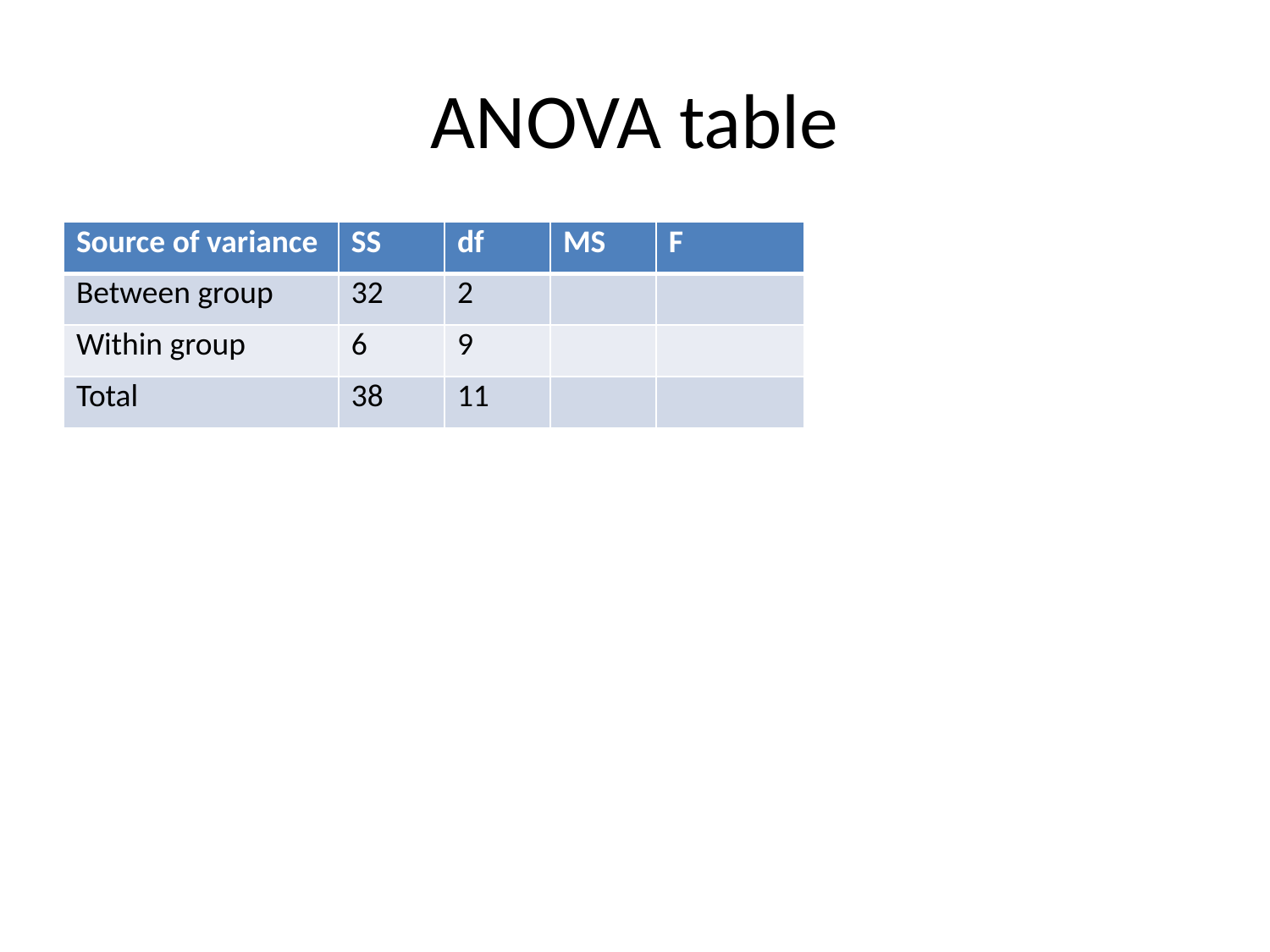

# ANOVA table
| Source of variance | SS | df | MS | F |
| --- | --- | --- | --- | --- |
| Between group | 32 | 2 |  |  |
| Within group | 6 | 9 |  |  |
| Total | 38 | 11 |  |  |